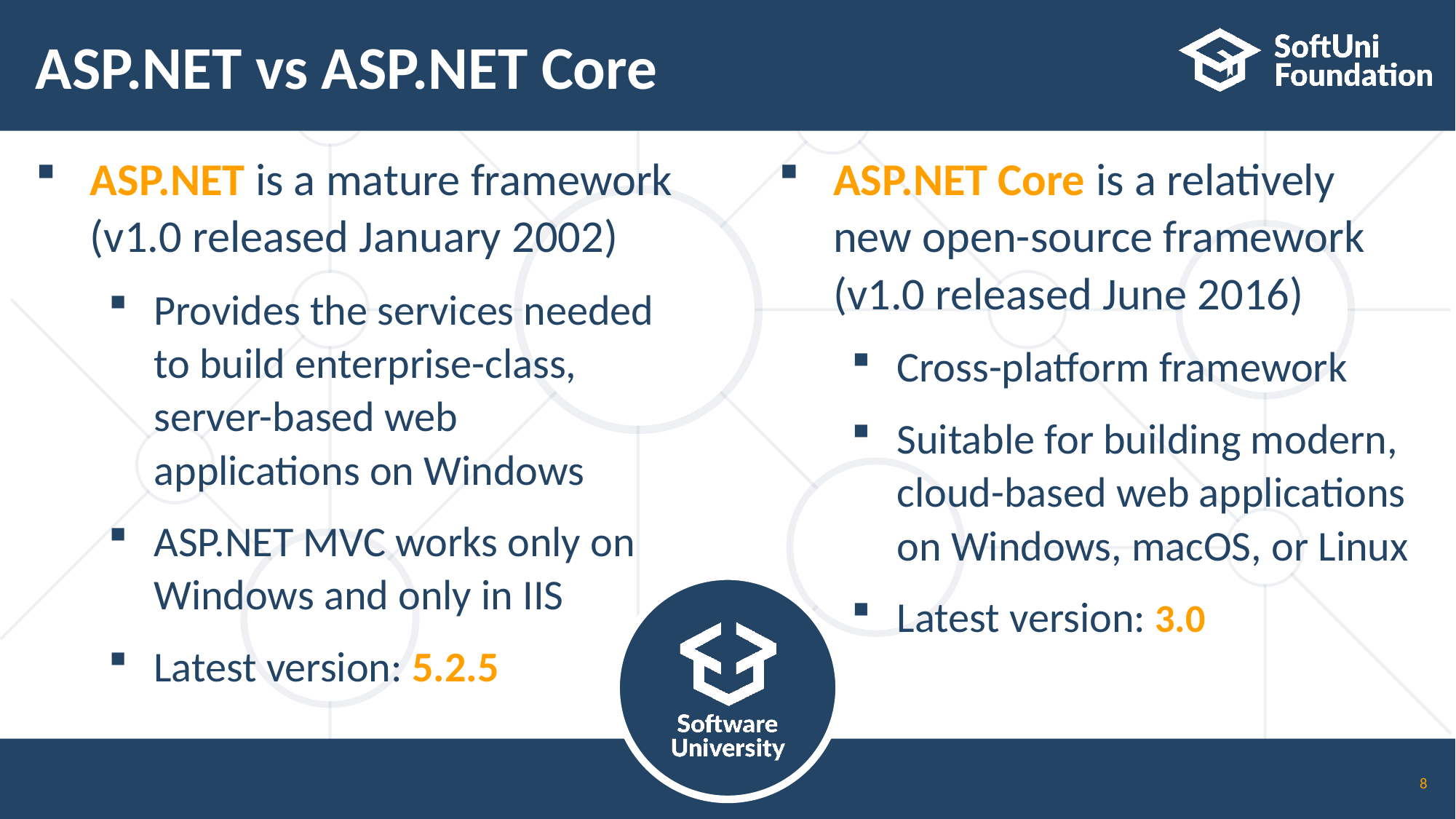

# ASP.NET vs ASP.NET Core
ASP.NET is a mature framework (v1.0 released January 2002)
Provides the services needed to build enterprise-class,
server-based web
applications on Windows
ASP.NET MVC works only on Windows and only in IIS
Latest version: 5.2.5
ASP.NET Core is a relatively
new open-source framework
(v1.0 released June 2016)
Cross-platform framework
Suitable for building modern, cloud-based web applications on Windows, macOS, or Linux
Latest version: 3.0
8